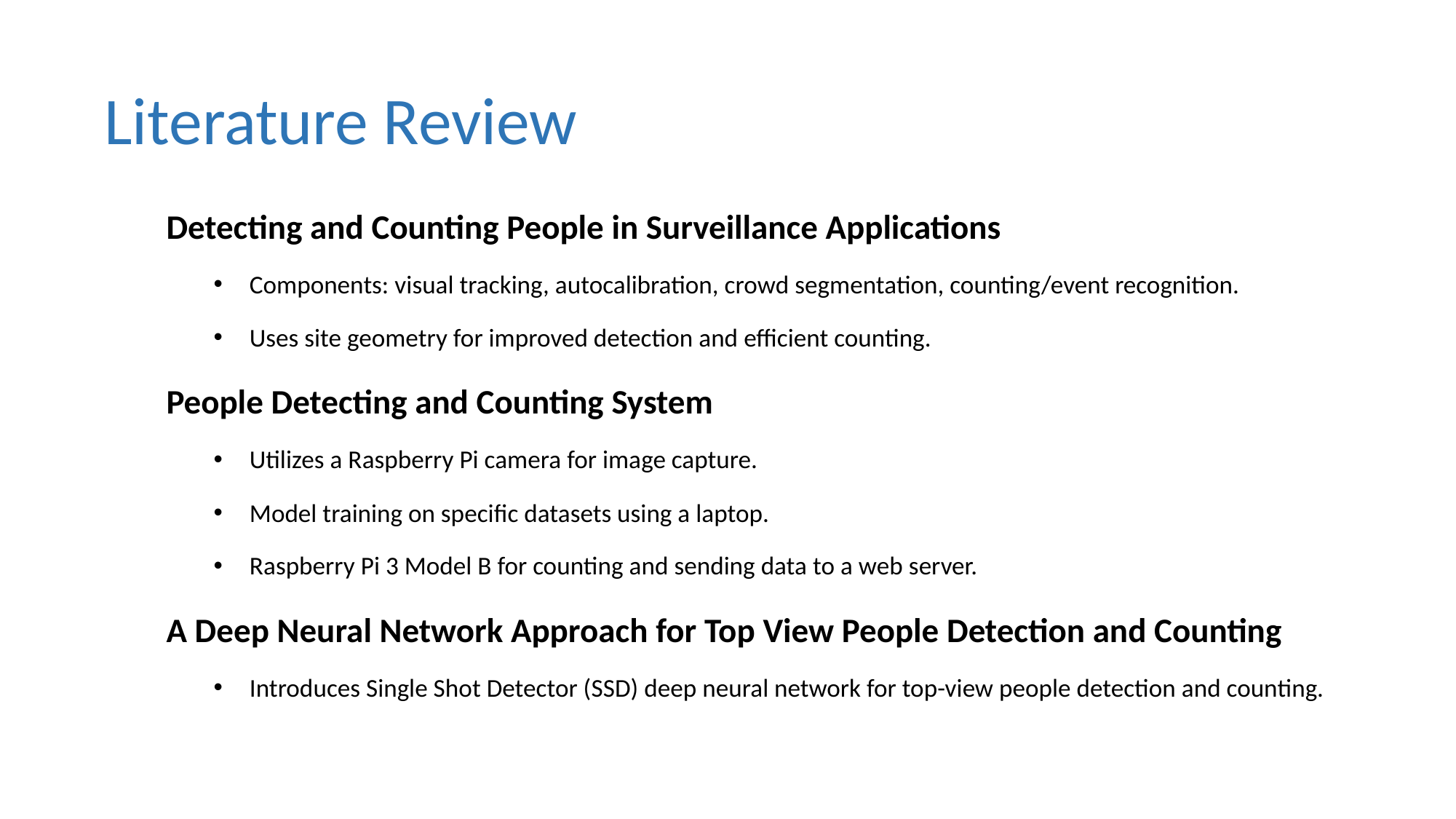

# Literature Review
Detecting and Counting People in Surveillance Applications
Components: visual tracking, autocalibration, crowd segmentation, counting/event recognition.
Uses site geometry for improved detection and efficient counting.
People Detecting and Counting System
Utilizes a Raspberry Pi camera for image capture.
Model training on specific datasets using a laptop.
Raspberry Pi 3 Model B for counting and sending data to a web server.
A Deep Neural Network Approach for Top View People Detection and Counting
Introduces Single Shot Detector (SSD) deep neural network for top-view people detection and counting.